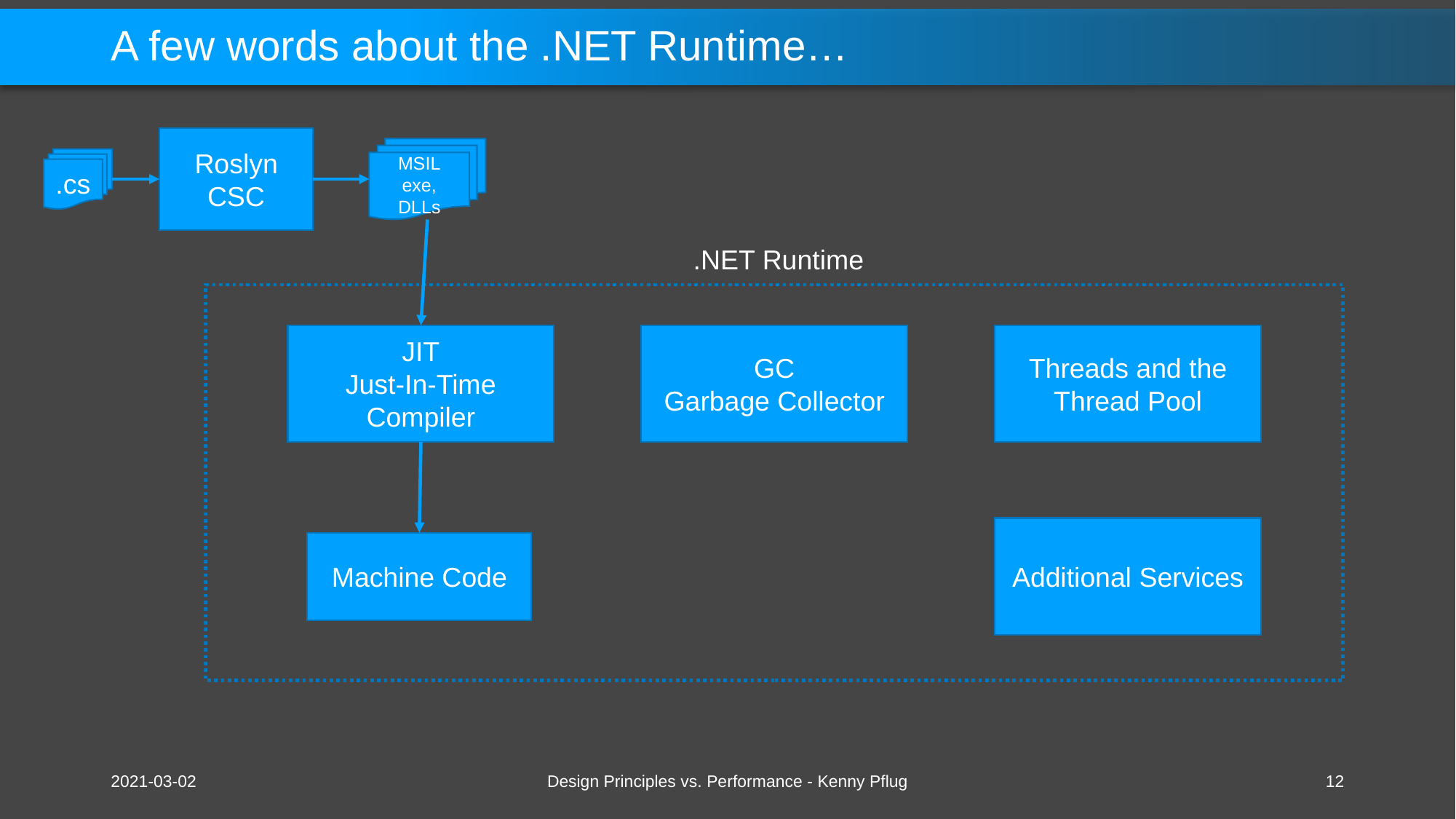

# A few words about the .NET Runtime…
Roslyn
CSC
MSIL
exe, DLLs
.cs
.NET Runtime

JIT
Just-In-Time Compiler
GC
Garbage Collector
Threads and the Thread Pool
Additional Services
Machine Code
2021-03-02
Design Principles vs. Performance - Kenny Pflug
12